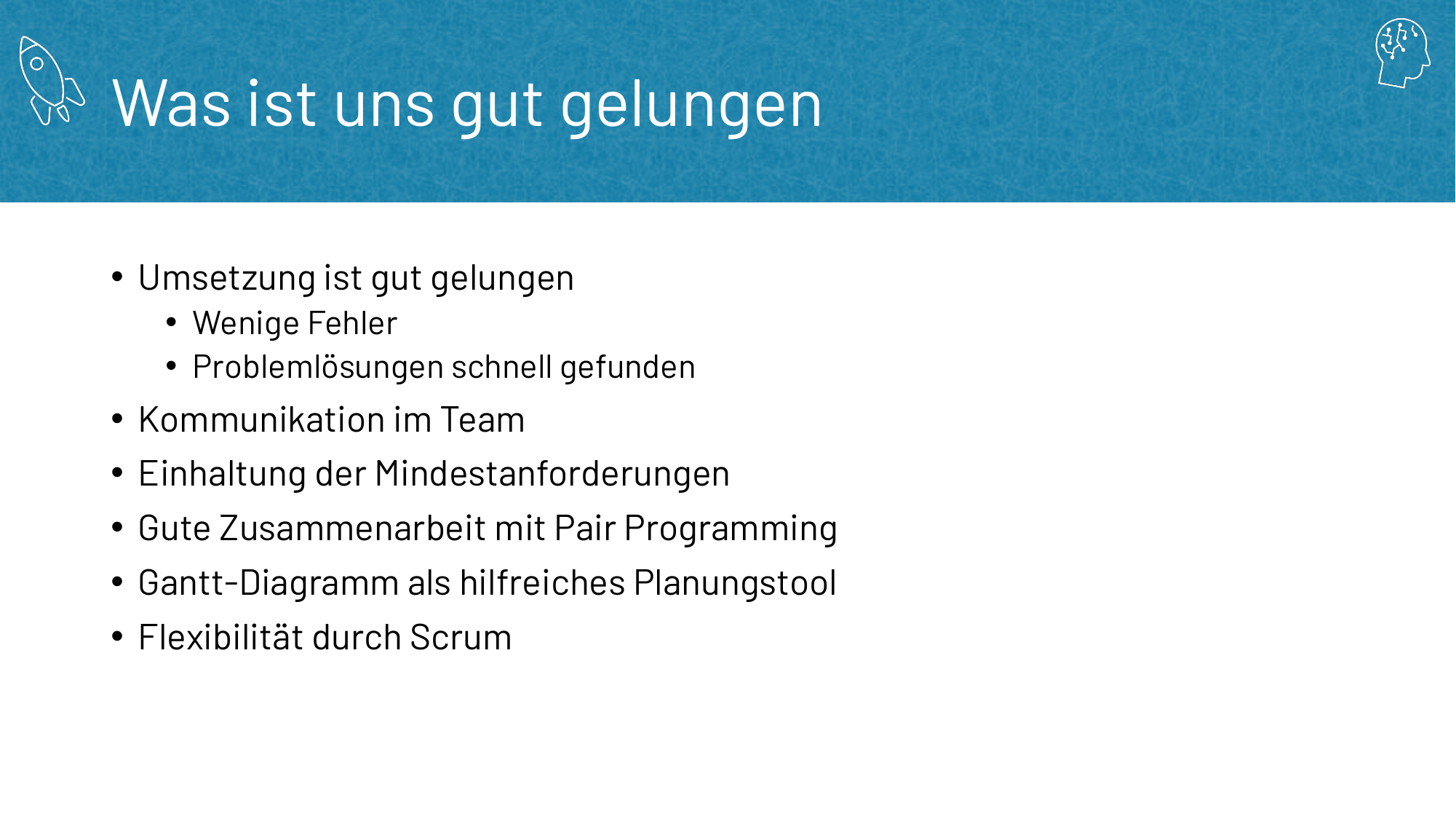

# Was ist uns gut gelungen
Umsetzung ist gut gelungen
Wenige Fehler
Problemlösungen schnell gefunden
Kommunikation im Team
Einhaltung der Mindestanforderungen
Gute Zusammenarbeit mit Pair Programming
Gantt-Diagramm als hilfreiches Planungstool
Flexibilität durch Scrum